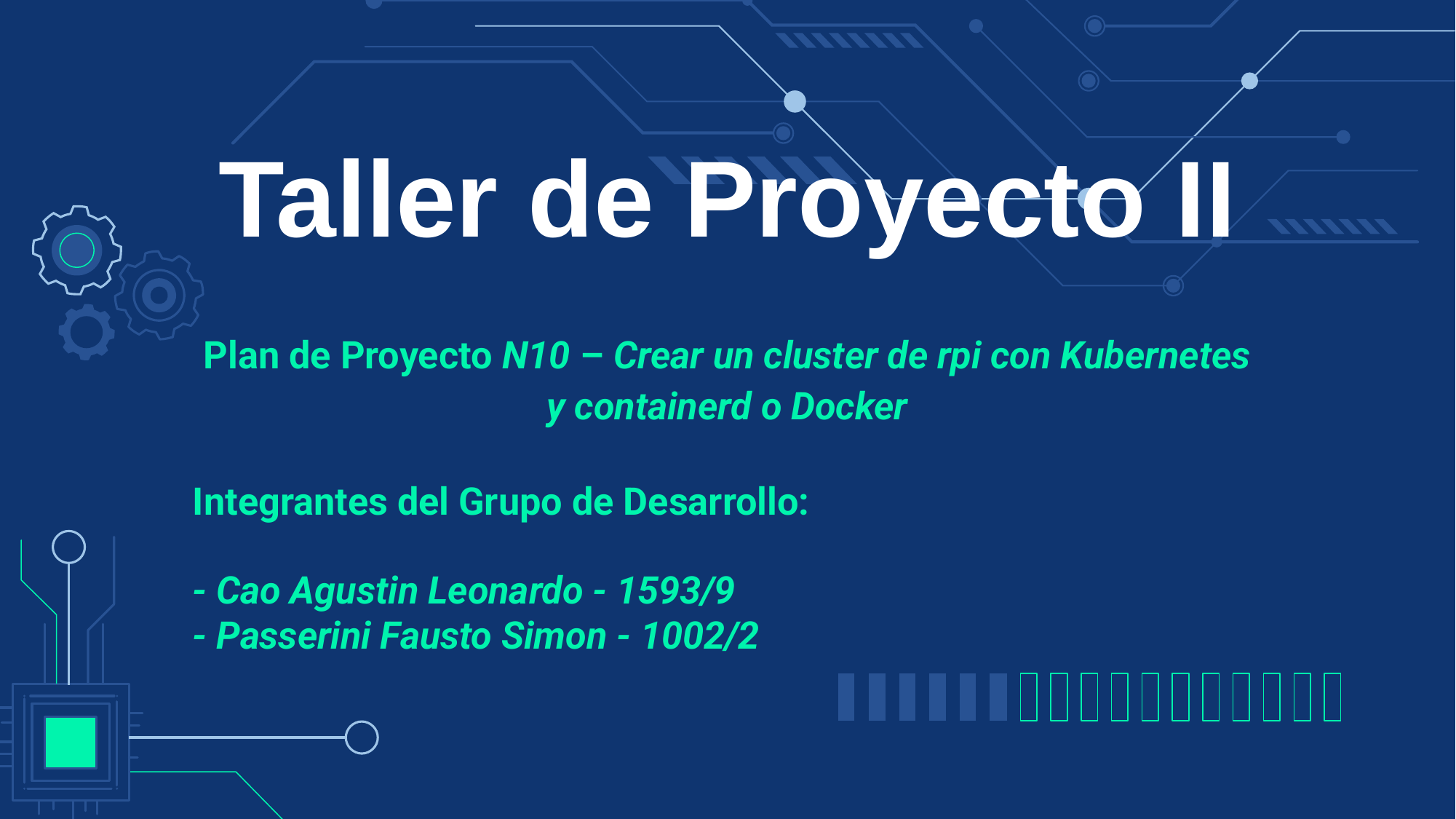

# Taller de Proyecto II
Plan de Proyecto N10 – Crear un cluster de rpi con Kubernetes y containerd o Docker

Integrantes del Grupo de Desarrollo:

- Cao Agustin Leonardo - 1593/9
- Passerini Fausto Simon - 1002/2